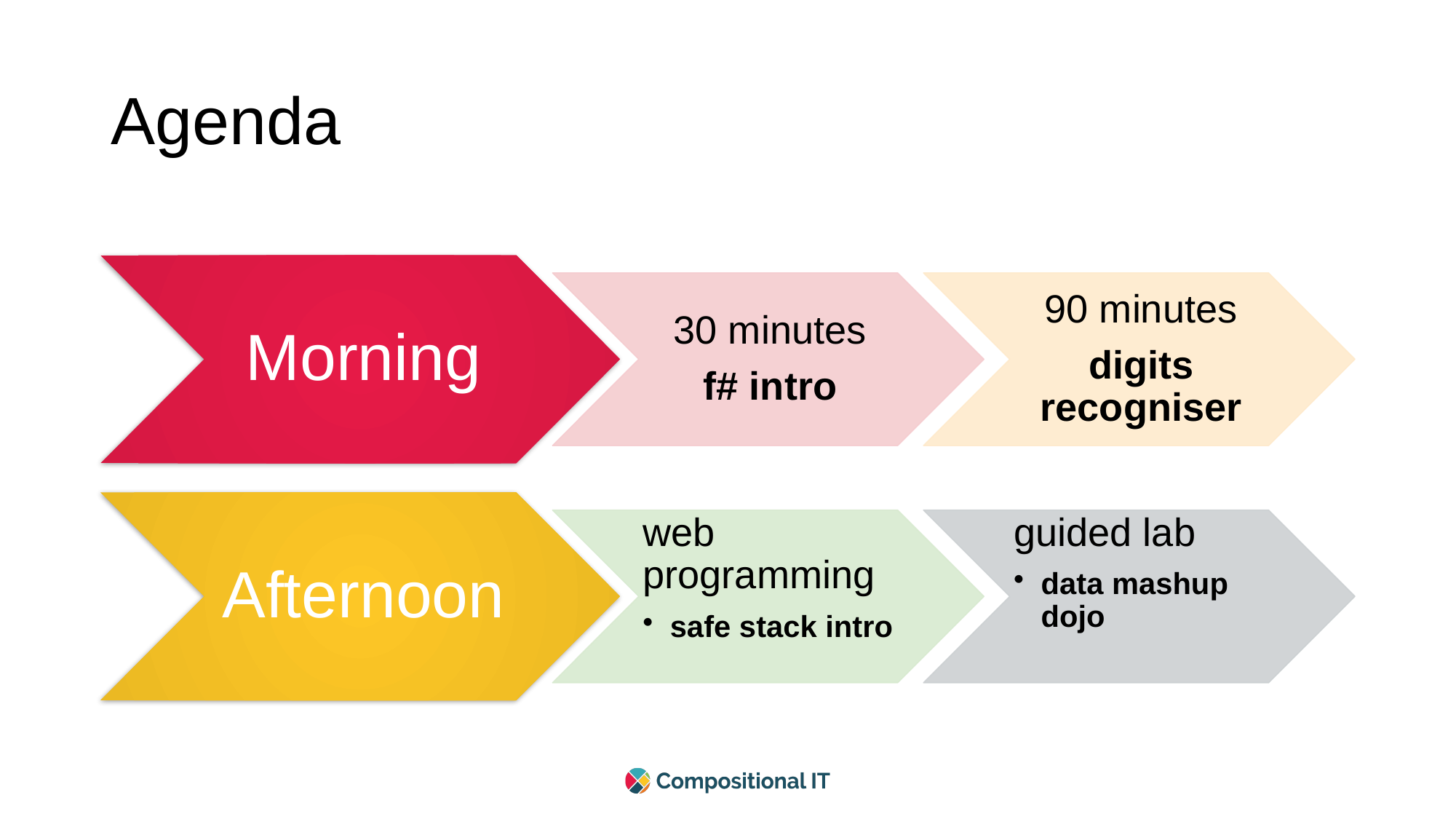

# Agenda
Morning
30 minutes
f# intro
90 minutes
digits recogniser
Afternoon
web programming
safe stack intro
guided lab
data mashup dojo